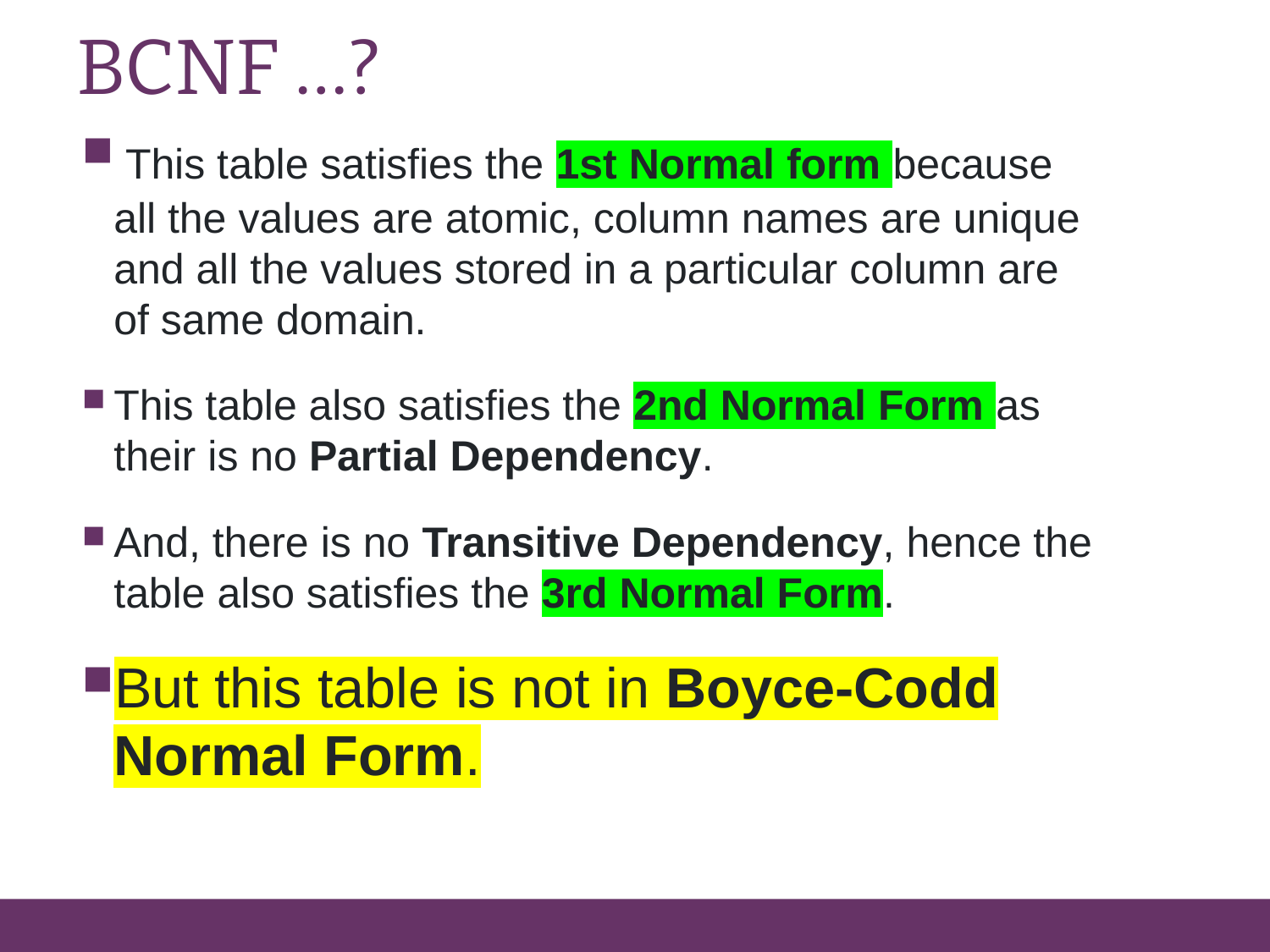

# BCNF …?
91
 This table satisfies the 1st Normal form because all the values are atomic, column names are unique and all the values stored in a particular column are of same domain.
This table also satisfies the 2nd Normal Form as their is no Partial Dependency.
And, there is no Transitive Dependency, hence the table also satisfies the 3rd Normal Form.
But this table is not in Boyce-Codd Normal Form.